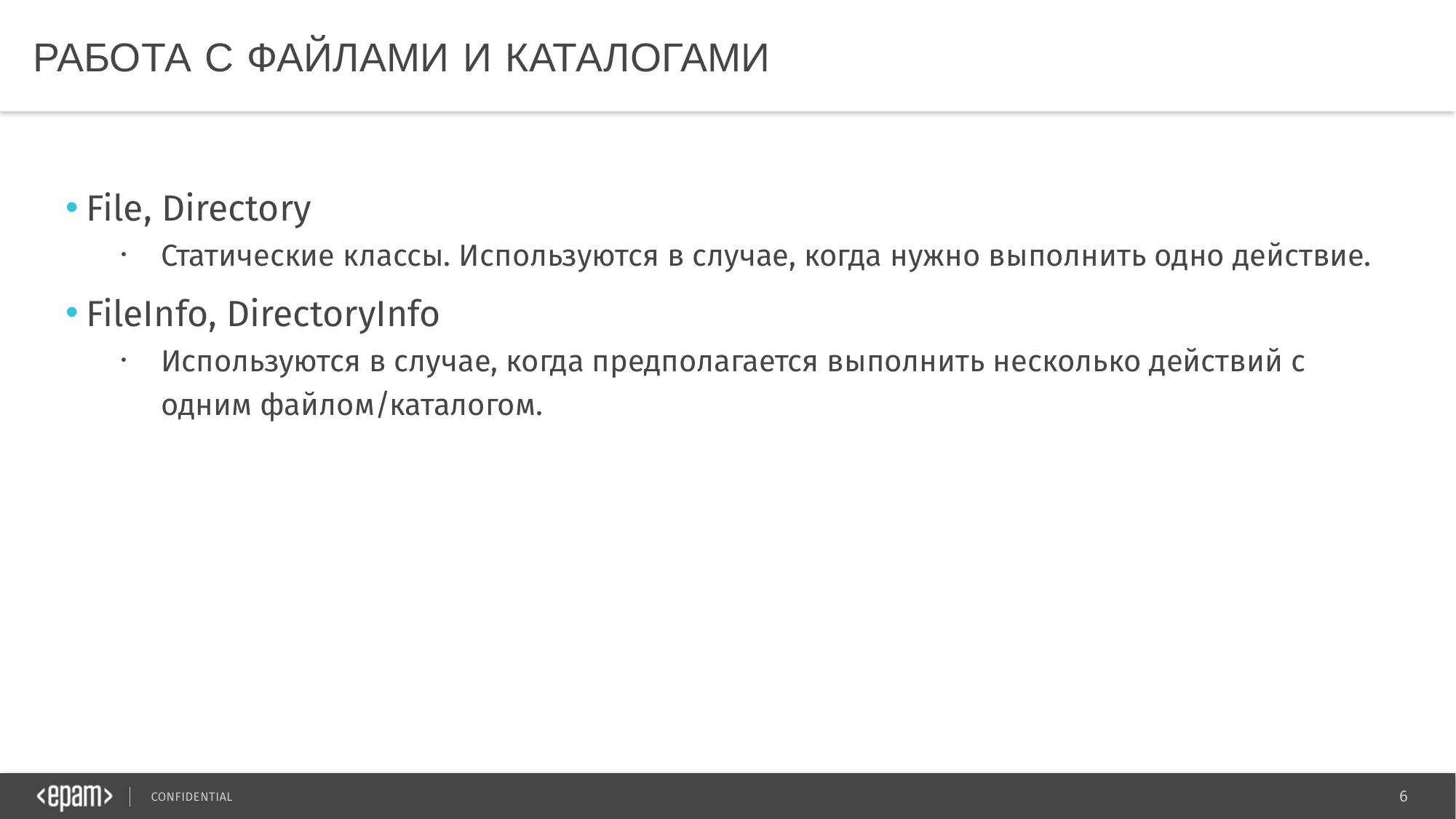

# Работа с файлами и каталогами
File, Directory
Статические классы. Используются в случае, когда нужно выполнить одно действие.
FileInfo, DirectoryInfo
Используются в случае, когда предполагается выполнить несколько действий с одним файлом/каталогом.